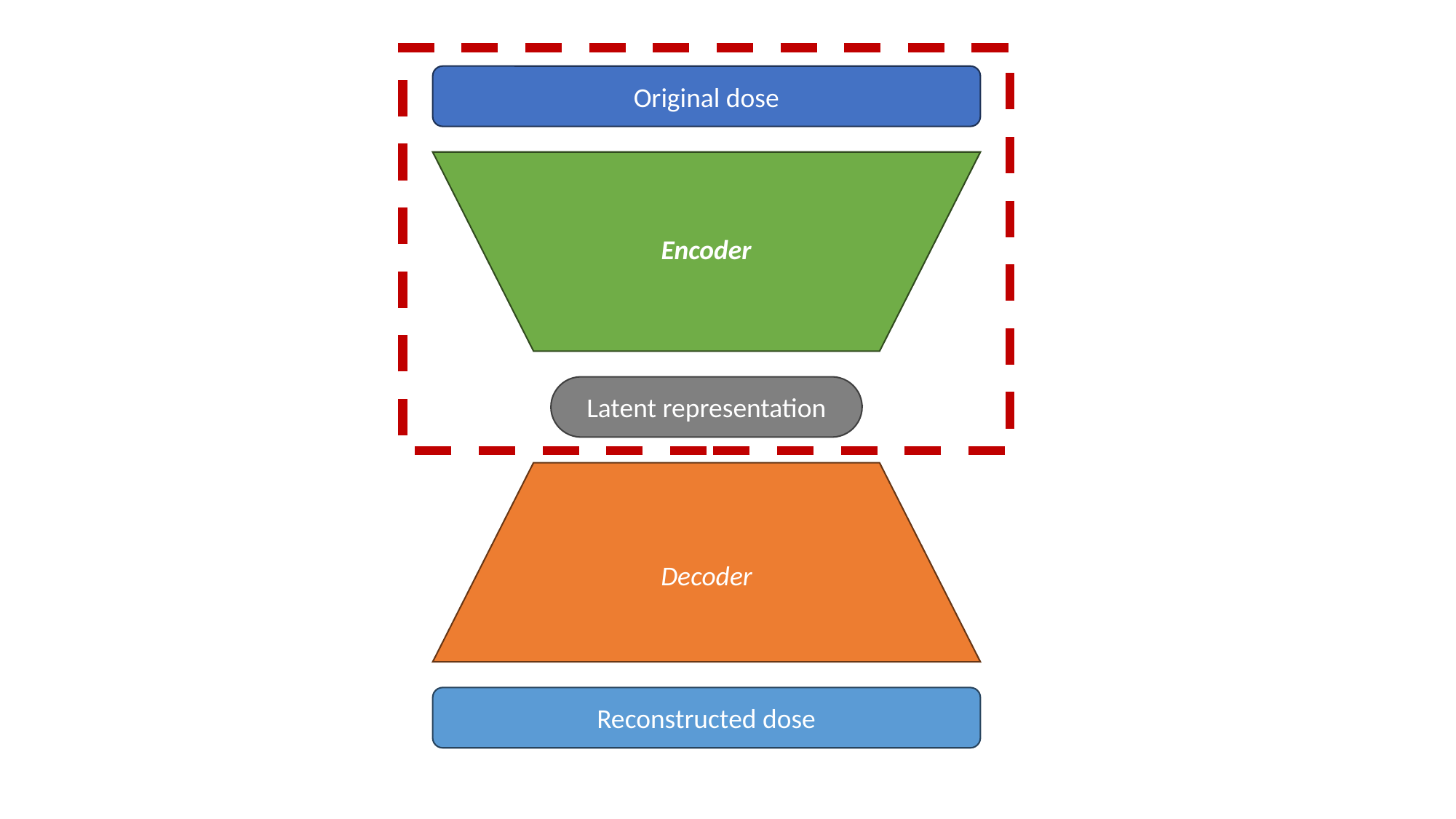

Original dose

Encoder
Latent representation
Decoder
Reconstructed dose